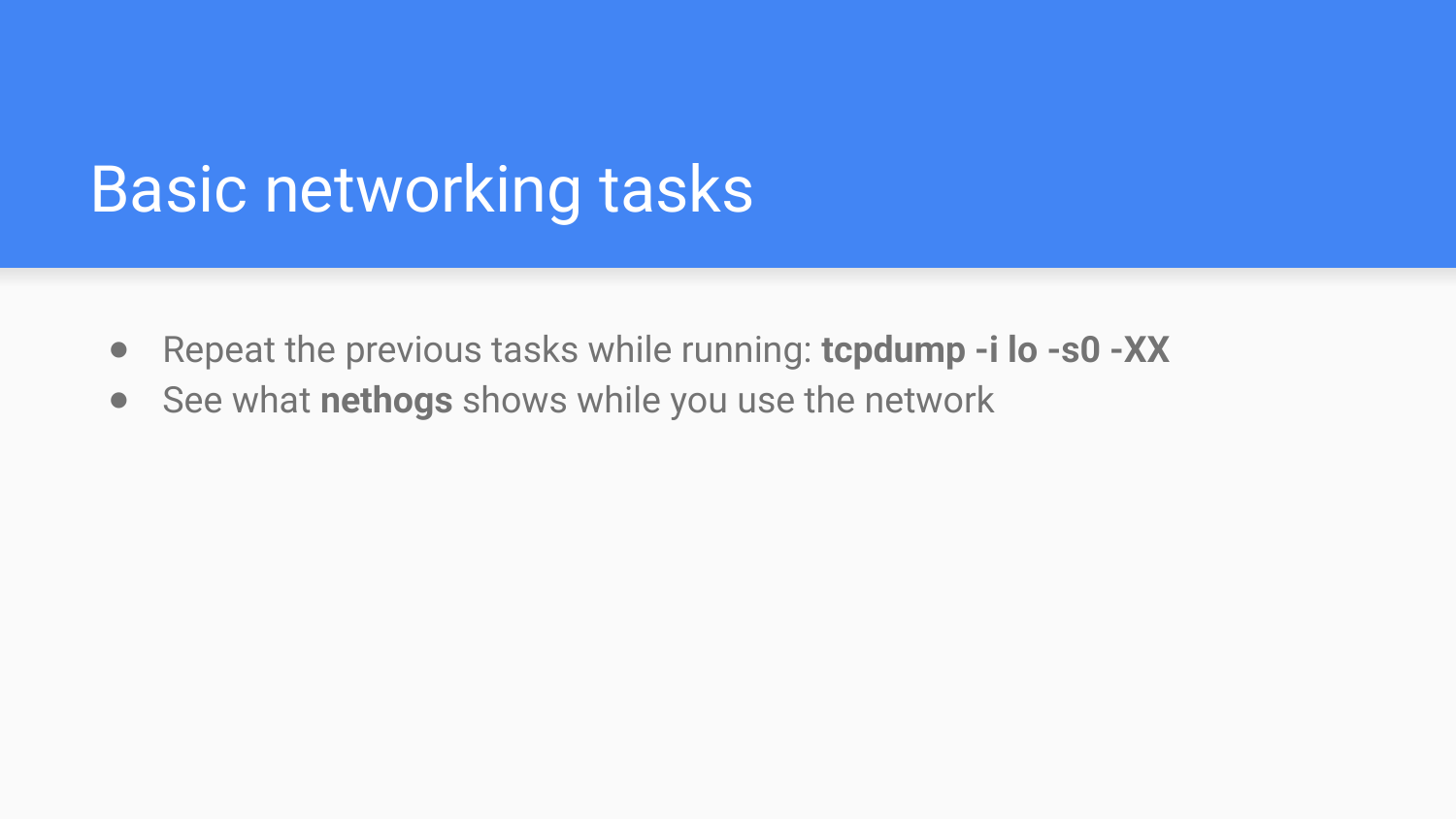

# Basic networking tasks
Repeat the previous tasks while running: tcpdump -i lo -s0 -XX
See what nethogs shows while you use the network